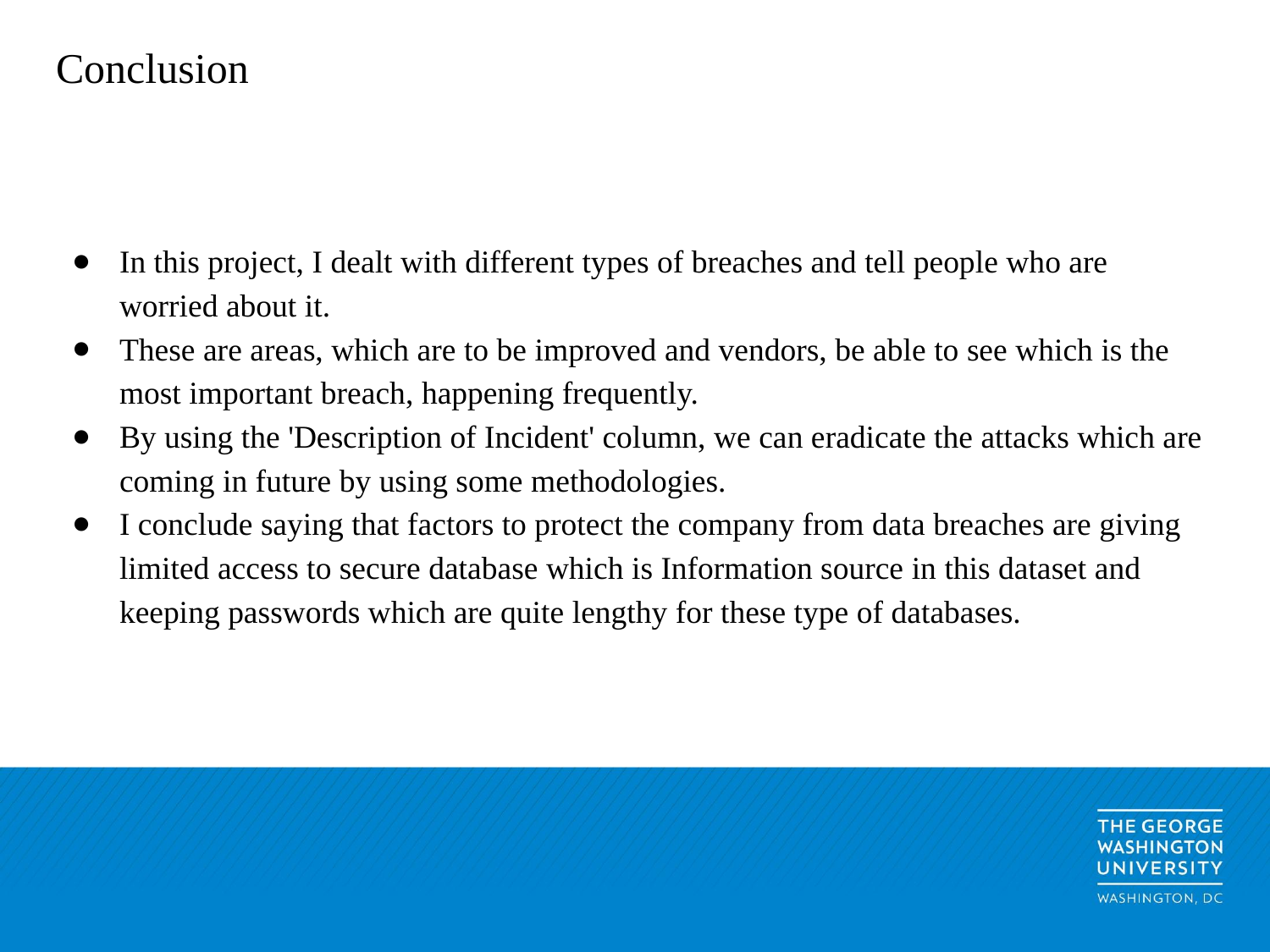

# Conclusion
In this project, I dealt with different types of breaches and tell people who are worried about it.
These are areas, which are to be improved and vendors, be able to see which is the most important breach, happening frequently.
By using the 'Description of Incident' column, we can eradicate the attacks which are coming in future by using some methodologies.
I conclude saying that factors to protect the company from data breaches are giving limited access to secure database which is Information source in this dataset and keeping passwords which are quite lengthy for these type of databases.